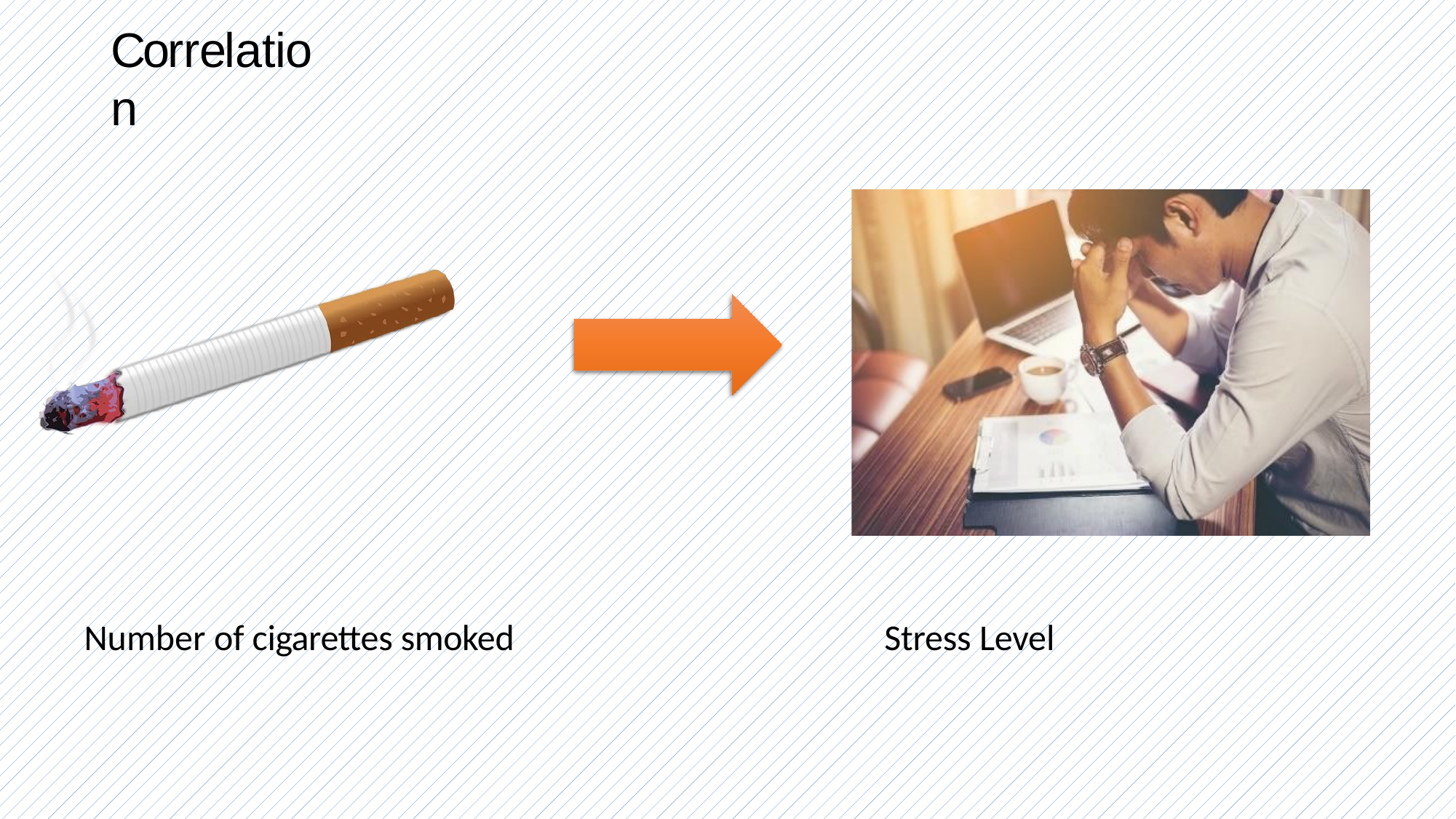

# Correlation

Number of cigarettes smoked
Stress Level